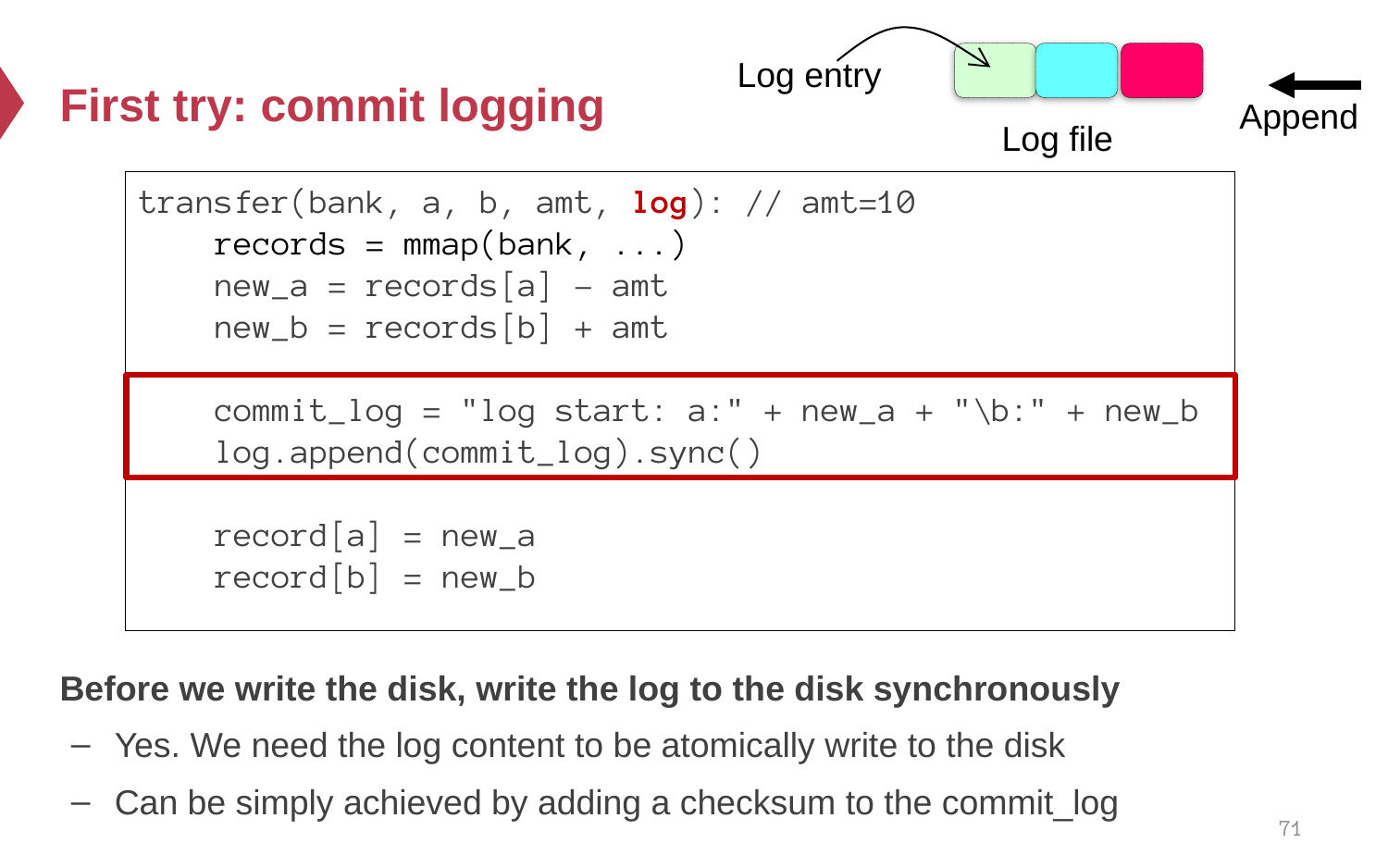

Log entry
Append
Log file
# First try: commit logging

transfer(bank, a, b, amt, log): // amt=10
    records = mmap(bank, ...)
    new_a = records[a] – amt
    new_b = records[b] + amt

    commit_log = "log start: a:" + new_a + "\b:" + new_b
    log.append(commit_log).sync()

    record[a] = new_a
    record[b] = new_b

Before we write the disk, write the log to the disk synchronously
Yes. We need the log content to be atomically write to the disk
Can be simply achieved by adding a checksum to the commit_log

71